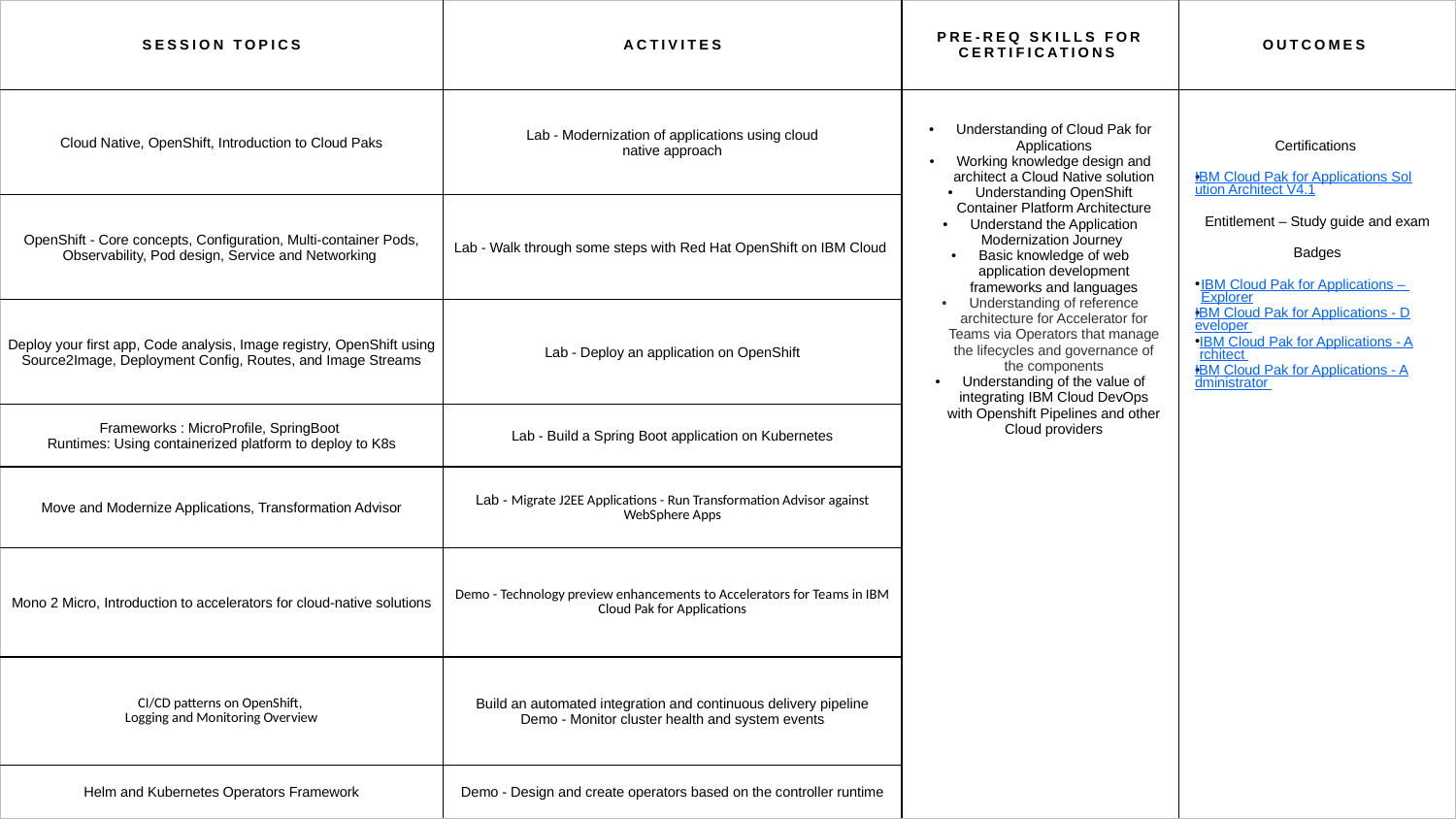

| Session topics | ACTIVITES | Pre-req skills for certifications | OUTCOMES |
| --- | --- | --- | --- |
| Cloud Native, OpenShift, Introduction to Cloud Paks | Lab - Modernization of applications using cloud native approach | Understanding of Cloud Pak for Applications Working knowledge design and architect a Cloud Native solution Understanding OpenShift Container Platform Architecture Understand the Application Modernization Journey Basic knowledge of web application development frameworks and languages Understanding of reference architecture for Accelerator for Teams via Operators that manage the lifecycles and governance of the components Understanding of the value of integrating IBM Cloud DevOps with Openshift Pipelines and other Cloud providers | Certifications IBM Cloud Pak for Applications Solution Architect V4.1 Entitlement – Study guide and exam Badges IBM Cloud Pak for Applications – Explorer IBM Cloud Pak for Applications - Developer IBM Cloud Pak for Applications - Architect IBM Cloud Pak for Applications - Administrator |
| OpenShift - Core concepts, Configuration, Multi-container Pods, Observability, Pod design, Service and Networking | Lab - Walk through some steps with Red Hat OpenShift on IBM Cloud |  |  |
| Deploy your first app, Code analysis, Image registry, OpenShift using Source2Image, Deployment Config, Routes, and Image Streams | Lab - Deploy an application on OpenShift |  |  |
| Frameworks : MicroProfile, SpringBoot Runtimes: Using containerized platform to deploy to K8s | Lab - Build a Spring Boot application on Kubernetes |  |  |
| Move and Modernize Applications, Transformation Advisor | Lab - Migrate J2EE Applications - Run Transformation Advisor against WebSphere Apps |  |  |
| Mono 2 Micro, Introduction to accelerators for cloud-native solutions | Demo - Technology preview enhancements to Accelerators for Teams in IBM Cloud Pak for Applications |  |  |
| CI/CD patterns on OpenShift, Logging and Monitoring Overview | Build an automated integration and continuous delivery pipeline Demo - Monitor cluster health and system events |  |  |
| Helm and Kubernetes Operators Framework | Demo - Design and create operators based on the controller runtime |  |  |